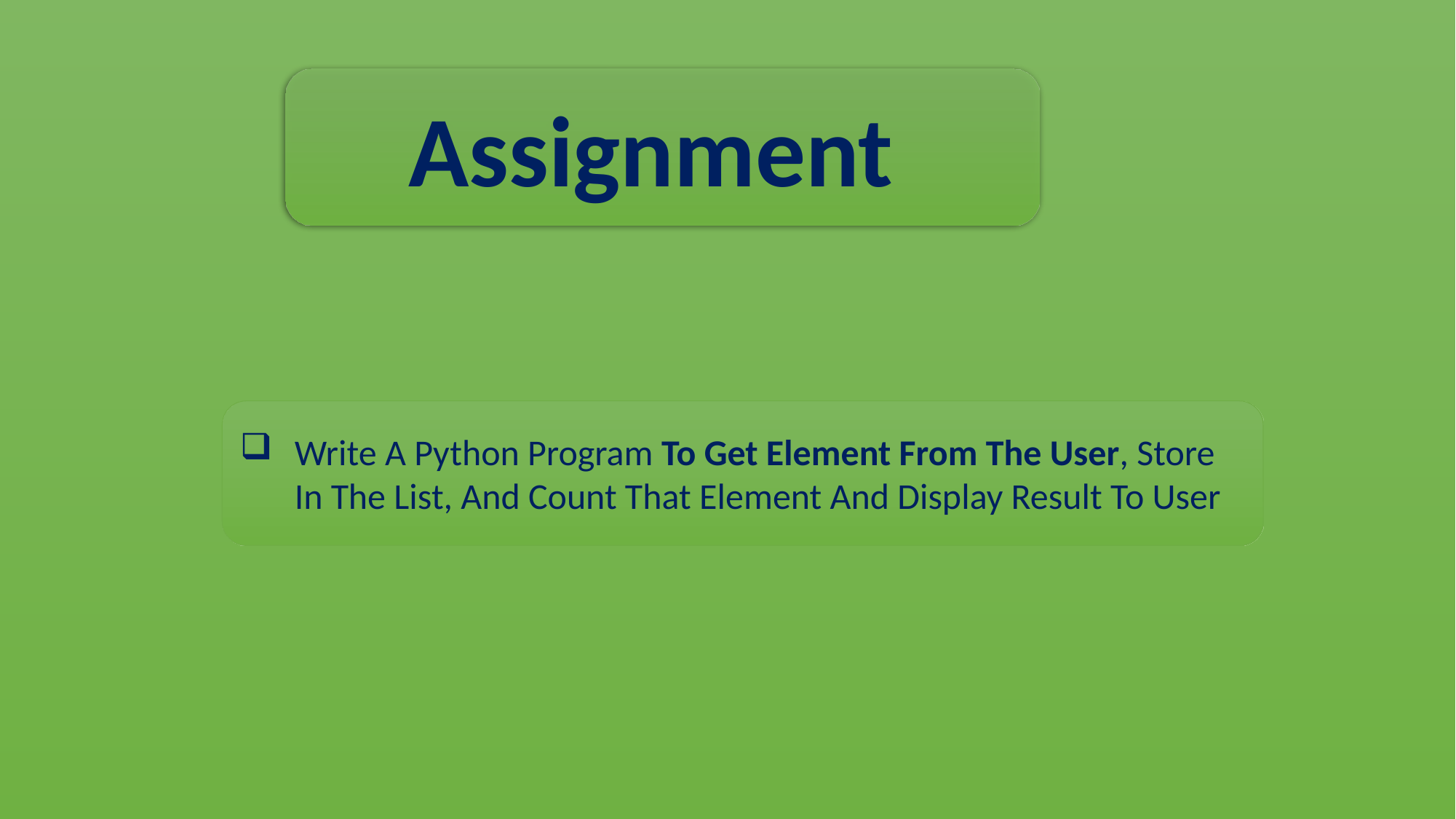

Assignment
Write A Python Program To Get Element From The User, Store In The List, And Count That Element And Display Result To User